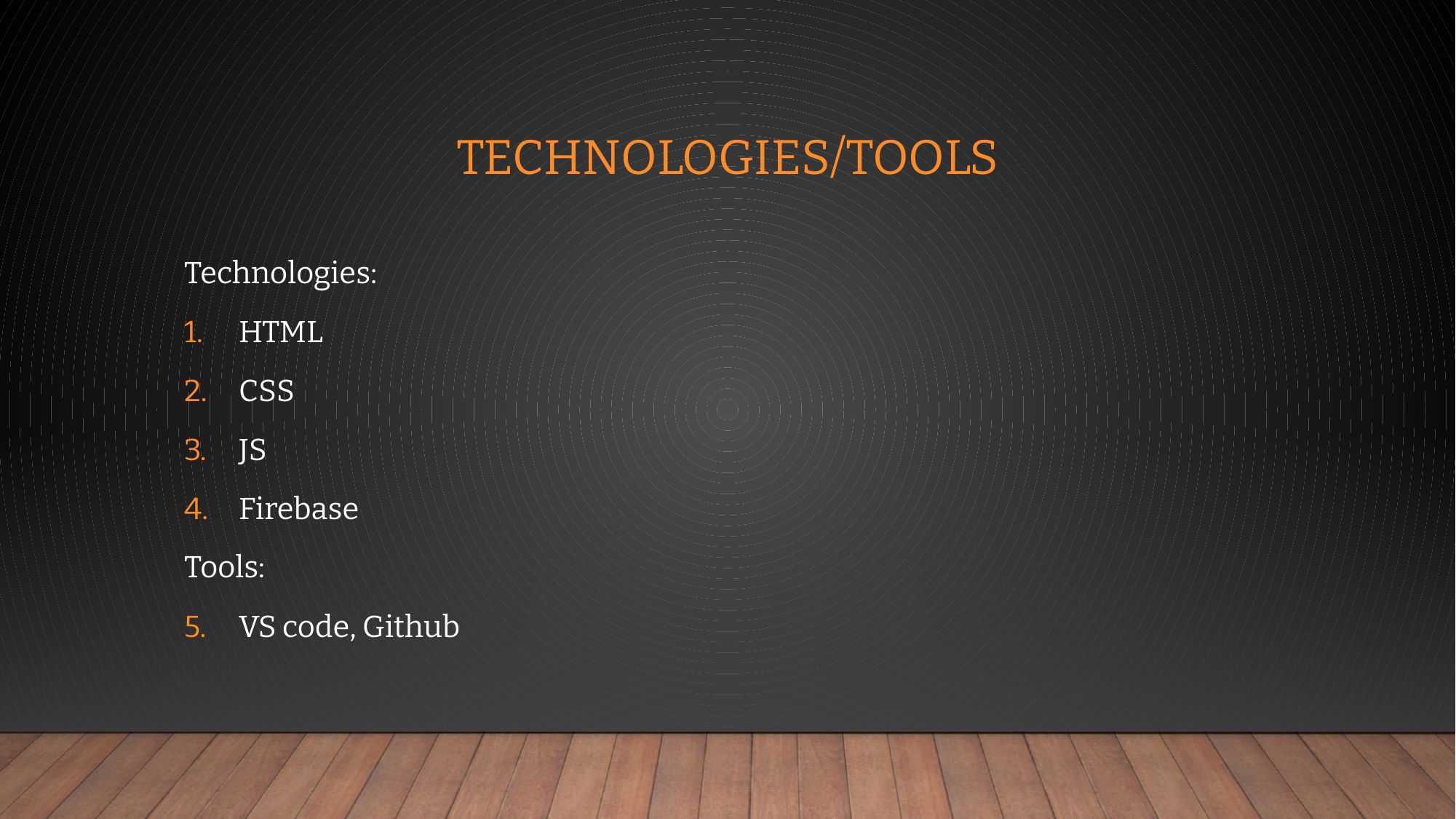

# Technologies/tools
Technologies:
HTML
CSS
JS
Firebase
Tools:
VS code, Github